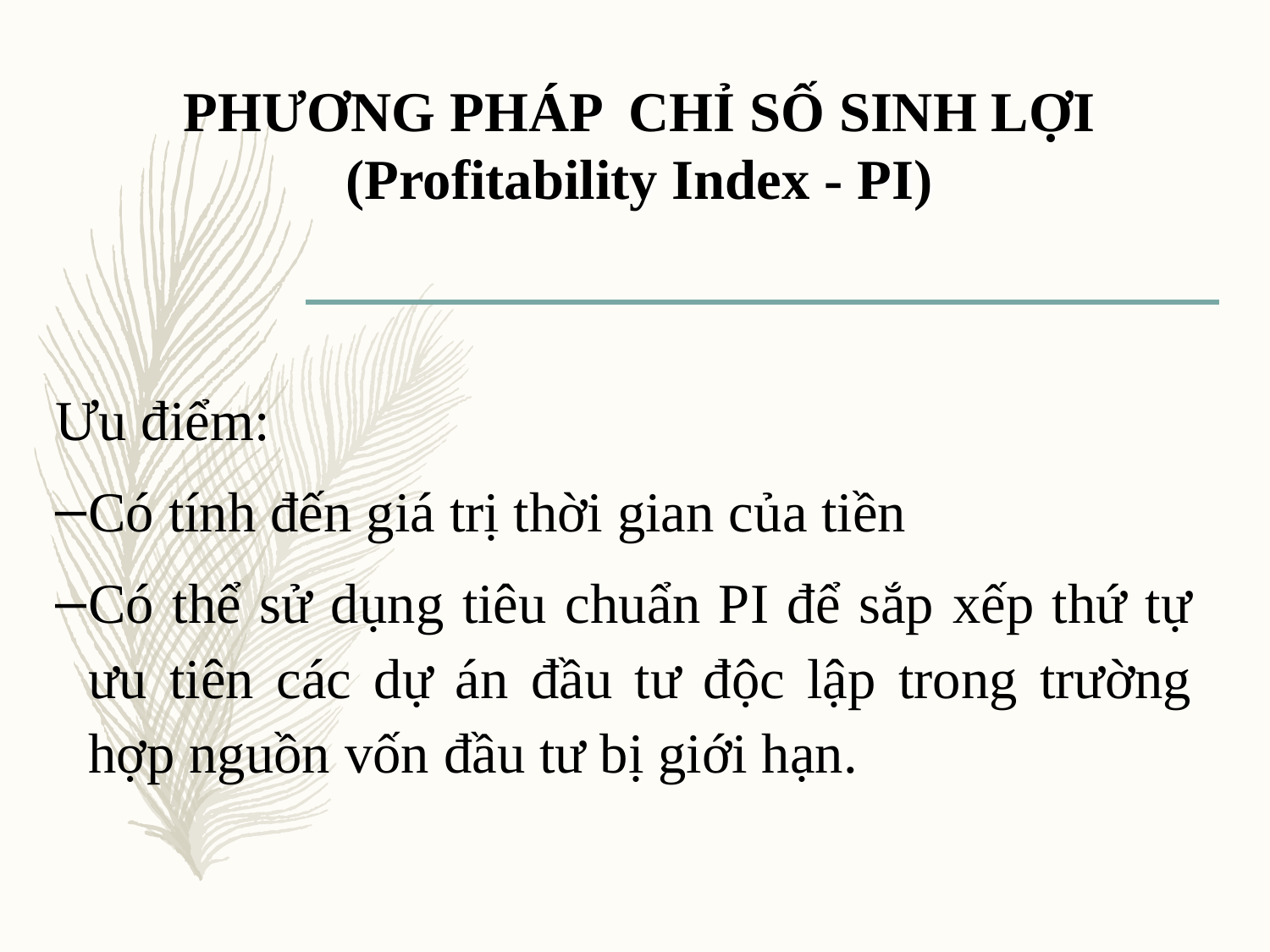

PHƯƠNG PHÁP  CHỈ SỐ SINH LỢI
(Profitability Index - PI)
Ưu điểm:
Có tính đến giá trị thời gian của tiền
Có thể sử dụng tiêu chuẩn PI để sắp xếp thứ tự ưu tiên các dự án đầu tư độc lập trong trường hợp nguồn vốn đầu tư bị giới hạn.